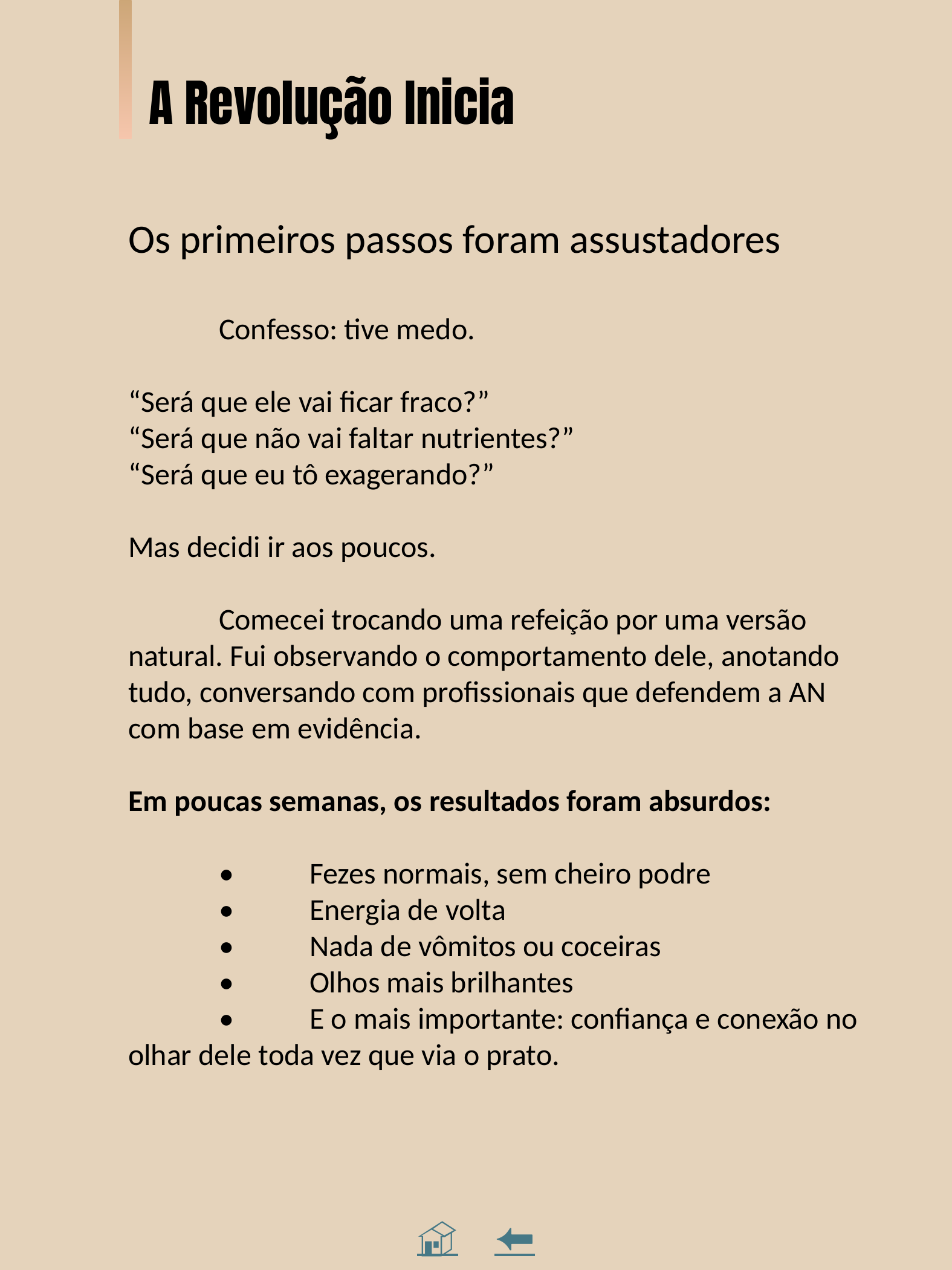

A Revolução Inicia
Os primeiros passos foram assustadores

	Confesso: tive medo.

“Será que ele vai ficar fraco?”
“Será que não vai faltar nutrientes?”
“Será que eu tô exagerando?”

Mas decidi ir aos poucos.

	Comecei trocando uma refeição por uma versão natural. Fui observando o comportamento dele, anotando tudo, conversando com profissionais que defendem a AN com base em evidência.

Em poucas semanas, os resultados foram absurdos:

	•	Fezes normais, sem cheiro podre
	•	Energia de volta
	•	Nada de vômitos ou coceiras
	•	Olhos mais brilhantes
	•	E o mais importante: confiança e conexão no olhar dele toda vez que via o prato.
🏠    ⬅️